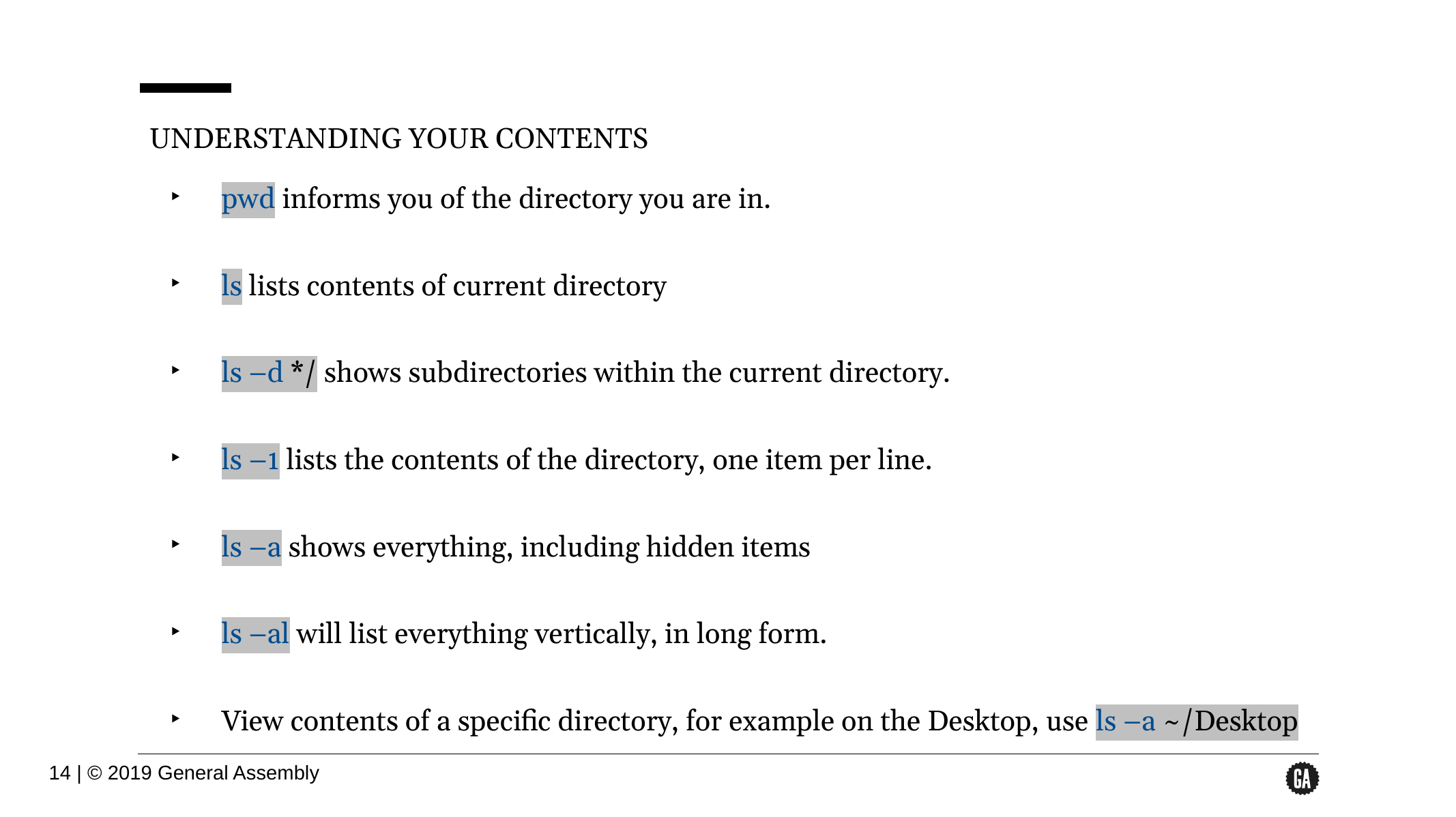

UNDERSTANDING YOUR CONTENTS

pwd informs you of the directory you are in.

ls lists contents of current directory

ls –d */ shows subdirectories within the current directory.

ls –1 lists the contents of the directory, one item per line.

ls –a shows everything, including hidden items

ls –al will list everything vertically, in long form.

View contents of a specific directory, for example on the Desktop, use ls –a ~/Desktop